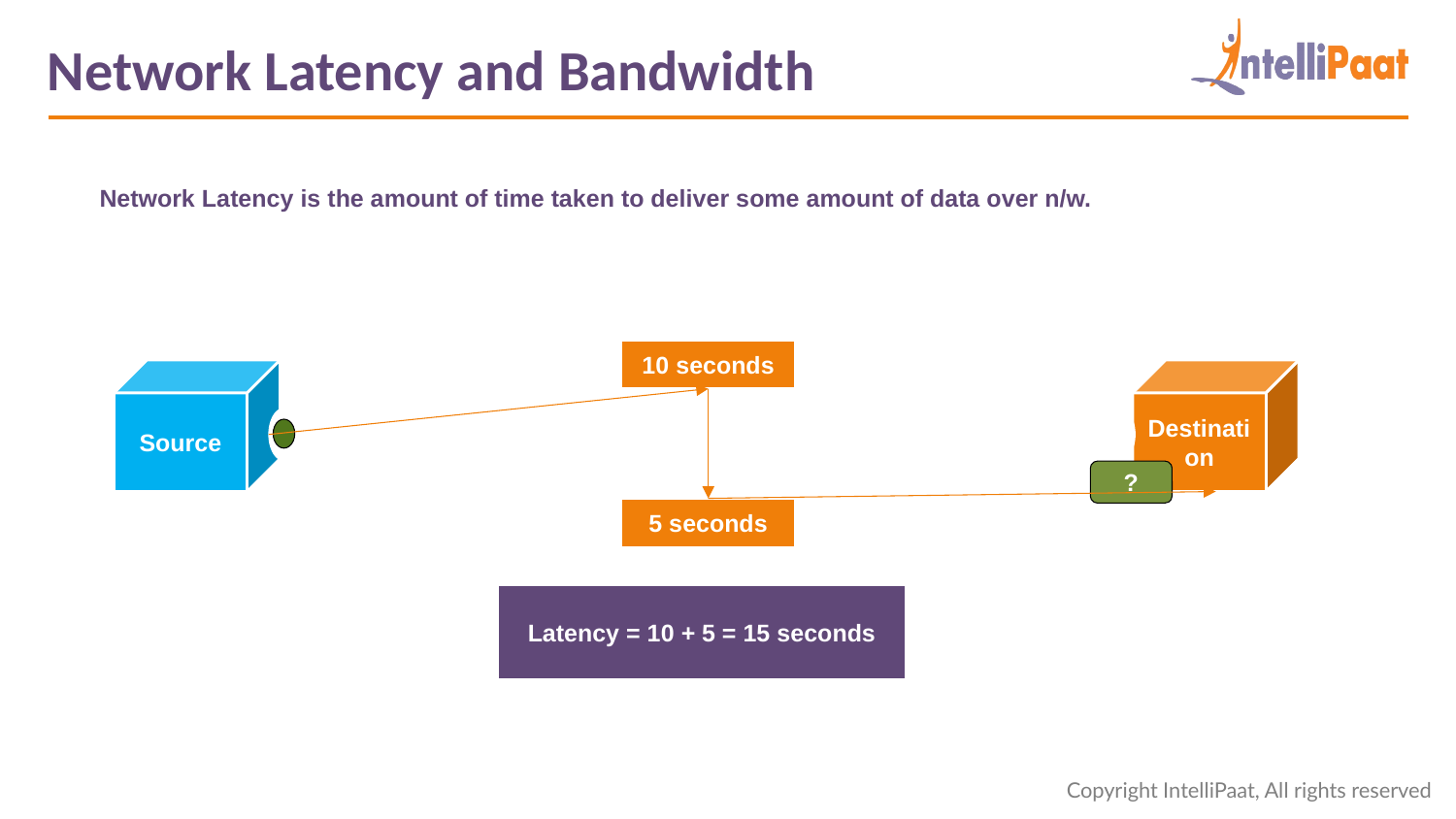

Network Latency and Bandwidth
Network Latency is the amount of time taken to deliver some amount of data over n/w.

10 seconds
Source
Destination

?
5 seconds
Latency = 10 + 5 = 15 seconds